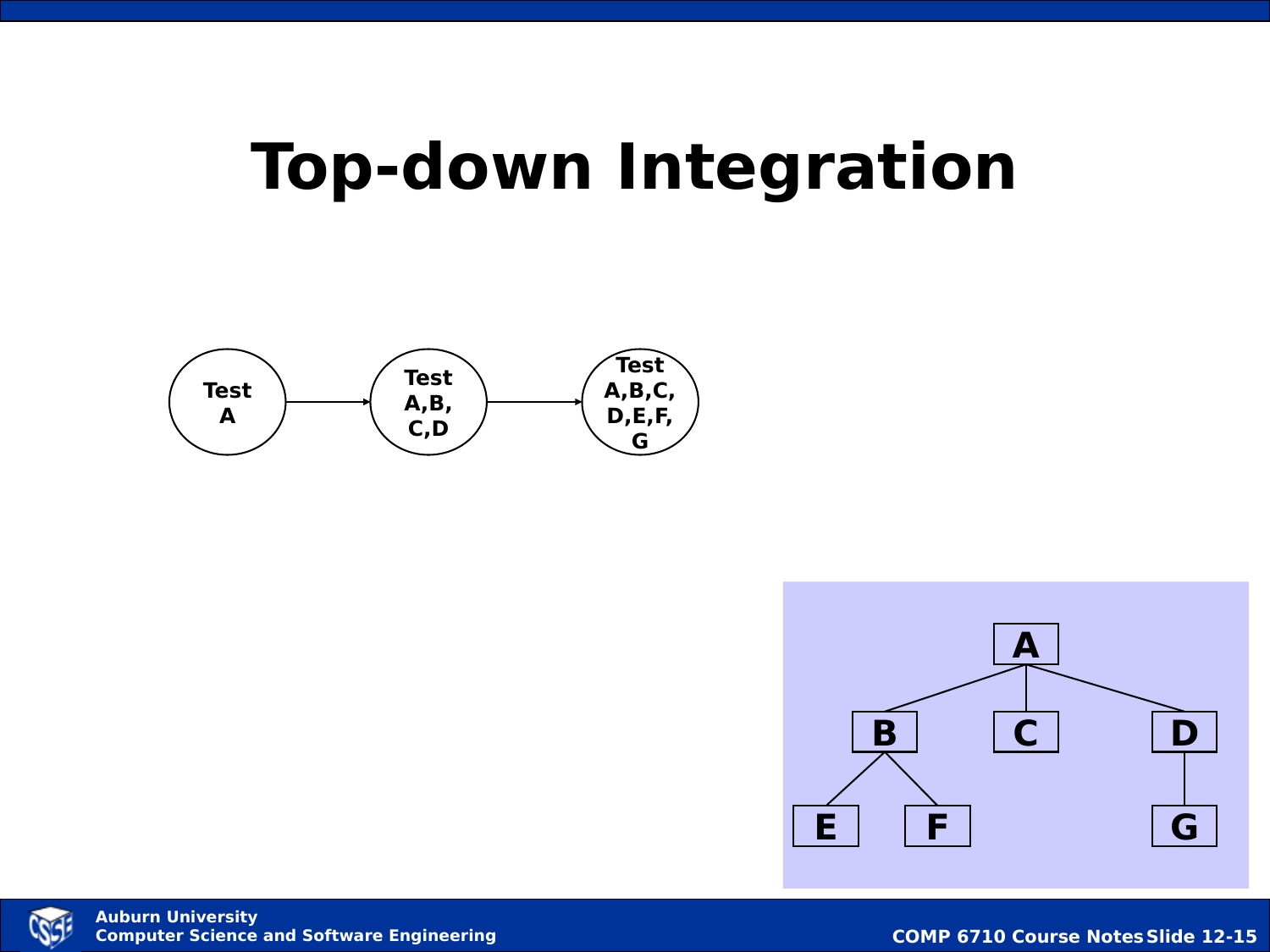

# Top-down Integration
Test
A
Test
A,B,
C,D
Test
A,B,C,
D,E,F,
G

A
B
C
D
E
F
G